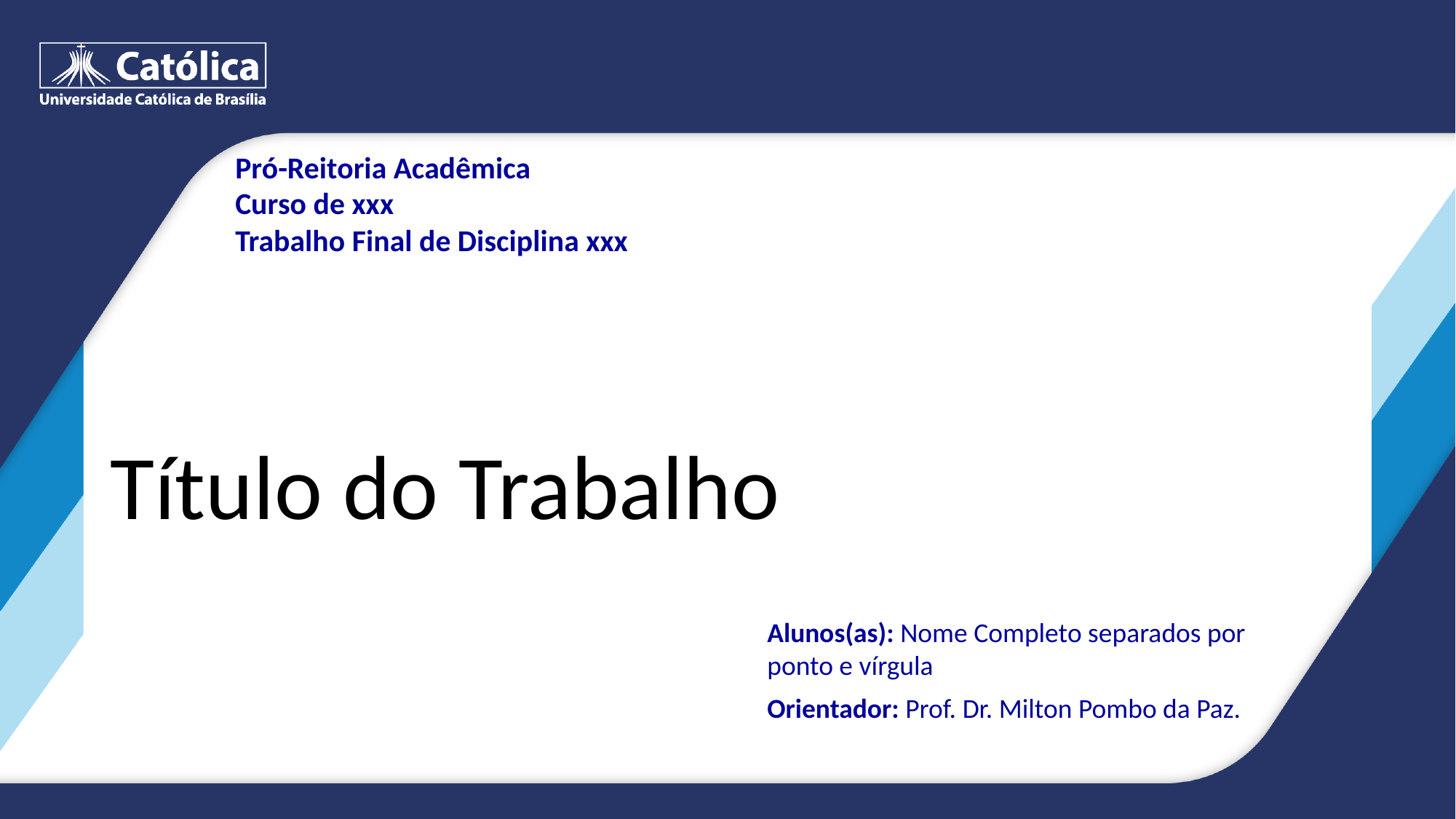

Pró-Reitoria Acadêmica
Curso de xxx
Trabalho Final de Disciplina xxx
# Título do Trabalho
Alunos(as): Nome Completo separados por ponto e vírgula
Orientador: Prof. Dr. Milton Pombo da Paz.